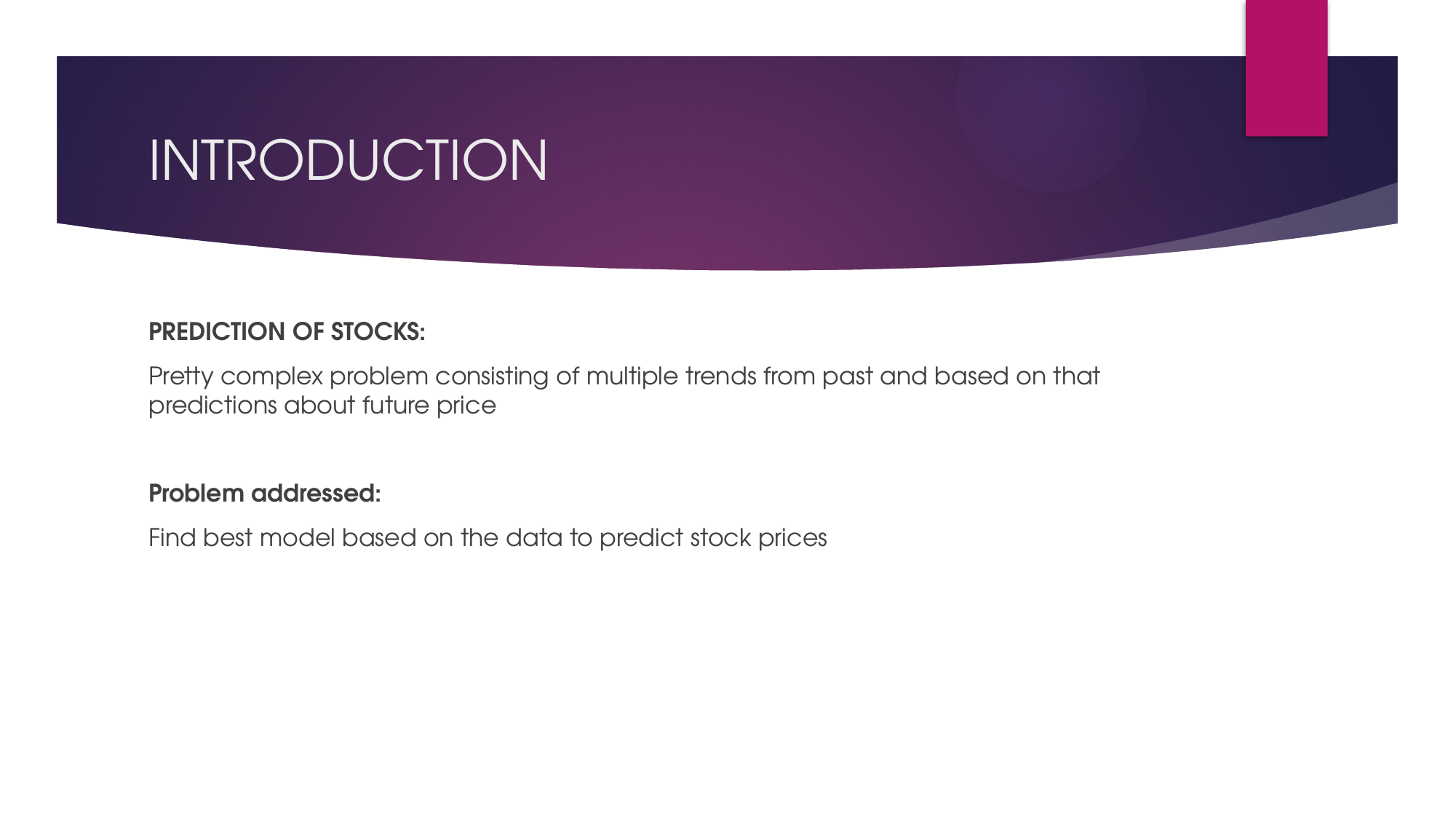

# INTRODUCTION
PREDICTION OF STOCKS:
Pretty complex problem consisting of multiple trends from past and based on that predictions about future price

Problem addressed:
Find best model based on the data to predict stock prices